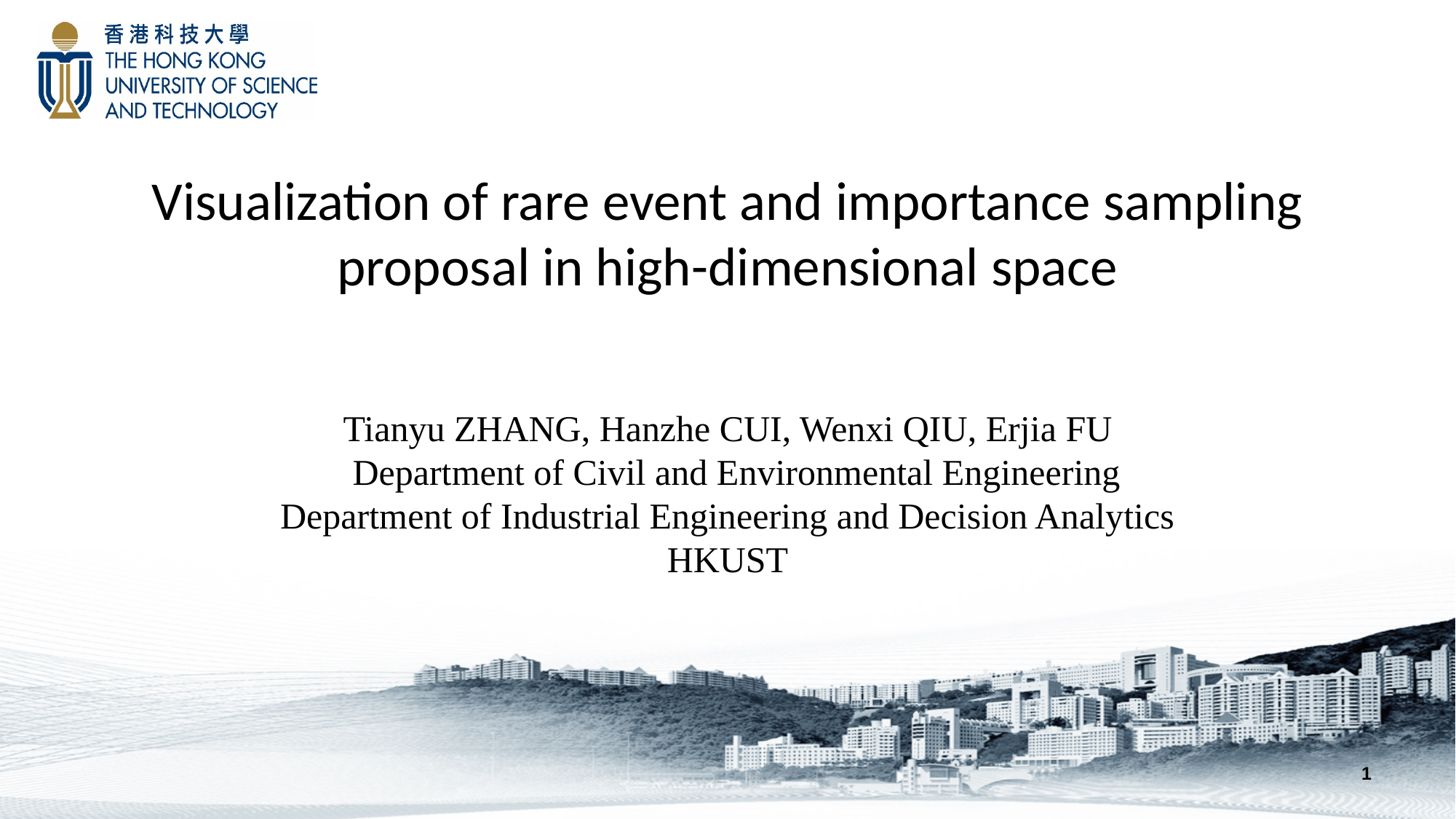

Visualization of rare event and importance sampling
proposal in high-dimensional space
Tianyu ZHANG, Hanzhe CUI, Wenxi QIU, Erjia FU
  Department of Civil and Environmental Engineering
Department of Industrial Engineering and Decision Analytics
HKUST
1